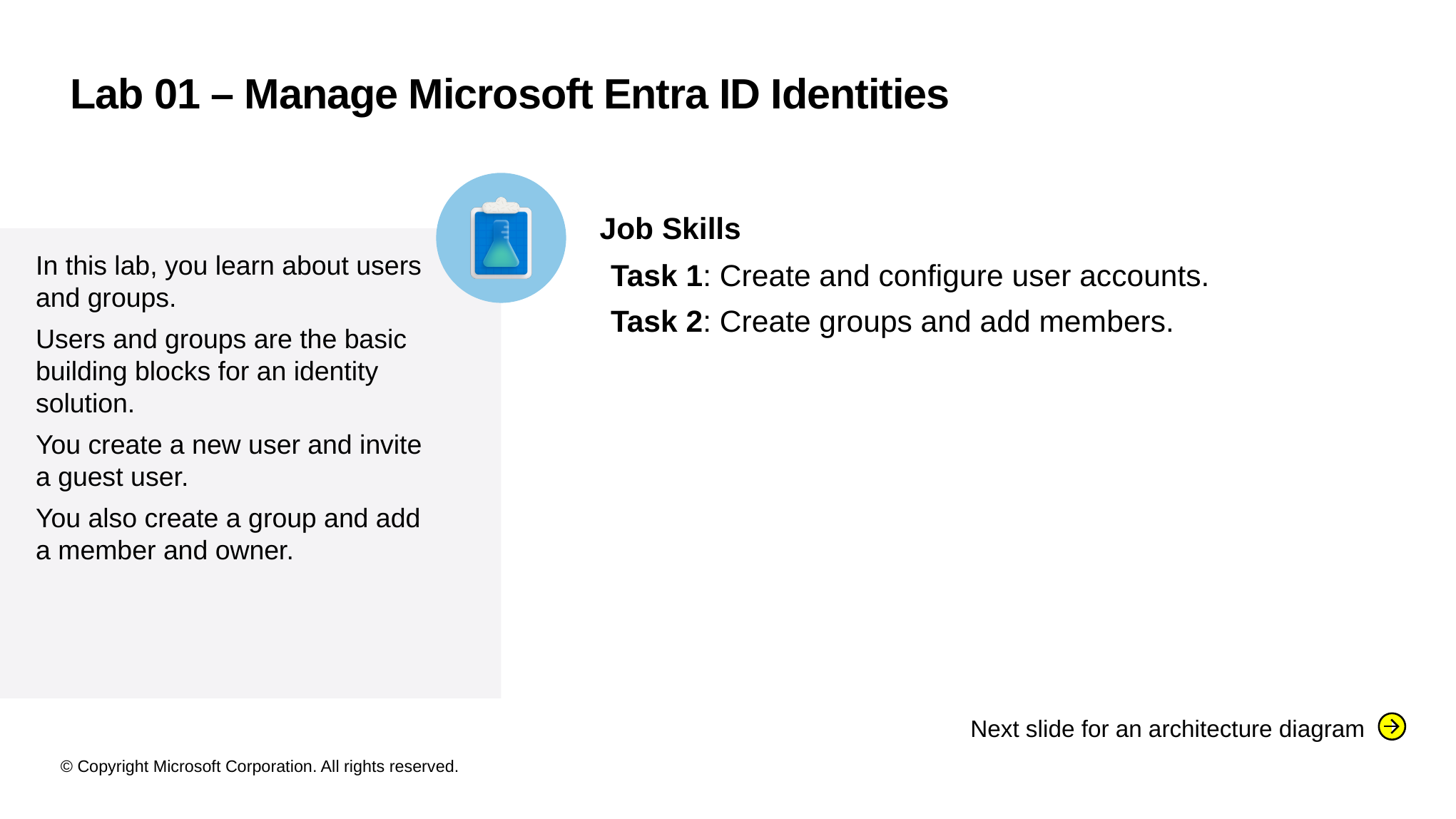

# Lab 01 – Manage Microsoft Entra ID Identities
Job Skills
Task 1: Create and configure user accounts.
Task 2: Create groups and add members.
In this lab, you learn about users and groups.
Users and groups are the basic building blocks for an identity solution.
You create a new user and invite a guest user.
You also create a group and add a member and owner.
Next slide for an architecture diagram